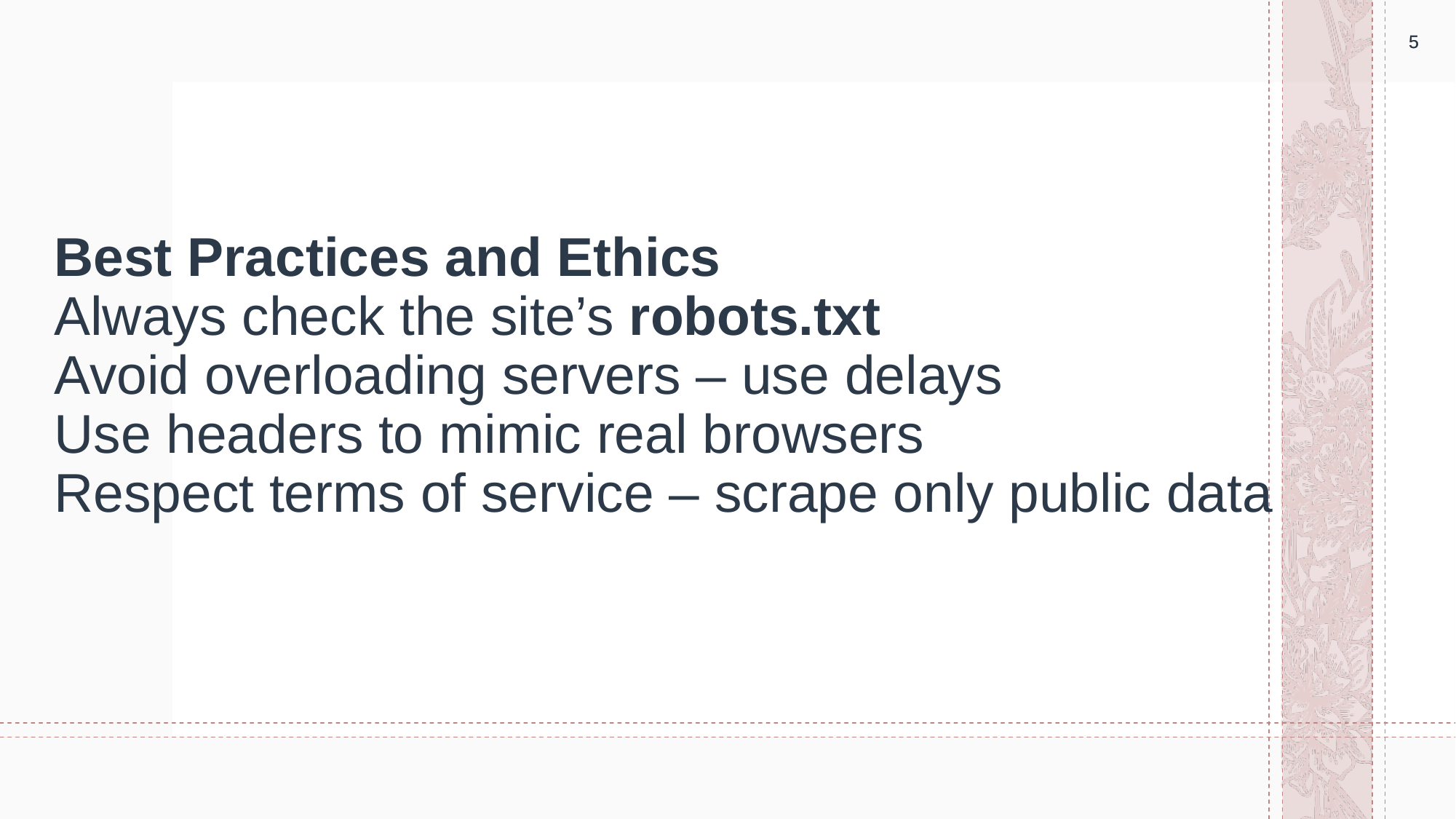

5
5
# Best Practices and Ethics Always check the site’s robots.txt Avoid overloading servers – use delays Use headers to mimic real browsers Respect terms of service – scrape only public data